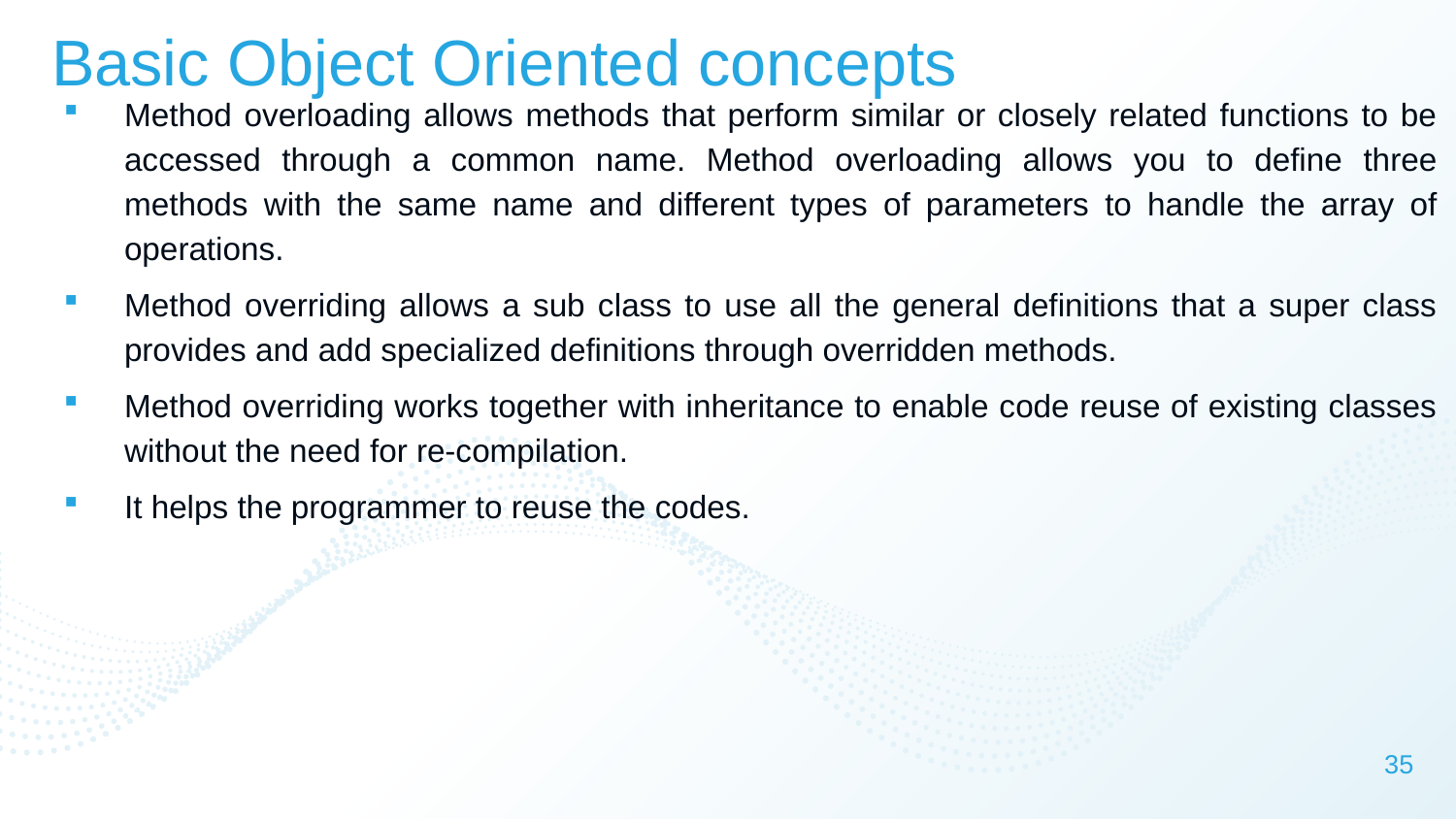

# Basic Object Oriented concepts
Method overloading allows methods that perform similar or closely related functions to be accessed through a common name. Method overloading allows you to define three methods with the same name and different types of parameters to handle the array of operations.
Method overriding allows a sub class to use all the general definitions that a super class provides and add specialized definitions through overridden methods.
Method overriding works together with inheritance to enable code reuse of existing classes without the need for re-compilation.
It helps the programmer to reuse the codes.

35